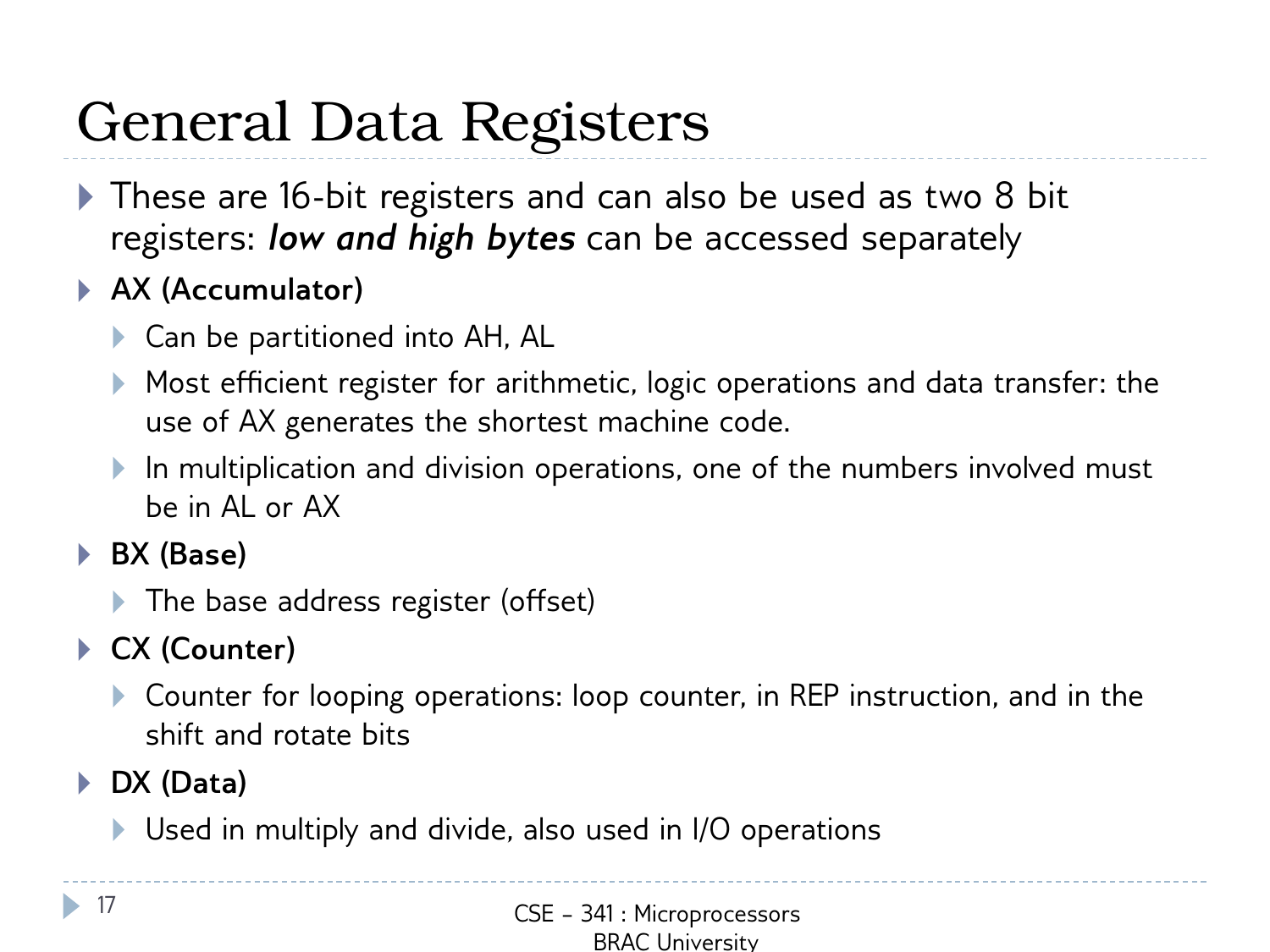

# General Data Registers
These are 16-bit registers and can also be used as two 8 bit registers: low and high bytes can be accessed separately
AX (Accumulator)
Can be partitioned into AH, AL
Most efficient register for arithmetic, logic operations and data transfer: the use of AX generates the shortest machine code.
In multiplication and division operations, one of the numbers involved must be in AL or AX
BX (Base)
The base address register (offset)
CX (Counter)
Counter for looping operations: loop counter, in REP instruction, and in the shift and rotate bits
DX (Data)
Used in multiply and divide, also used in I/O operations

17
CSE – 341 : Microprocessors
    BRAC University